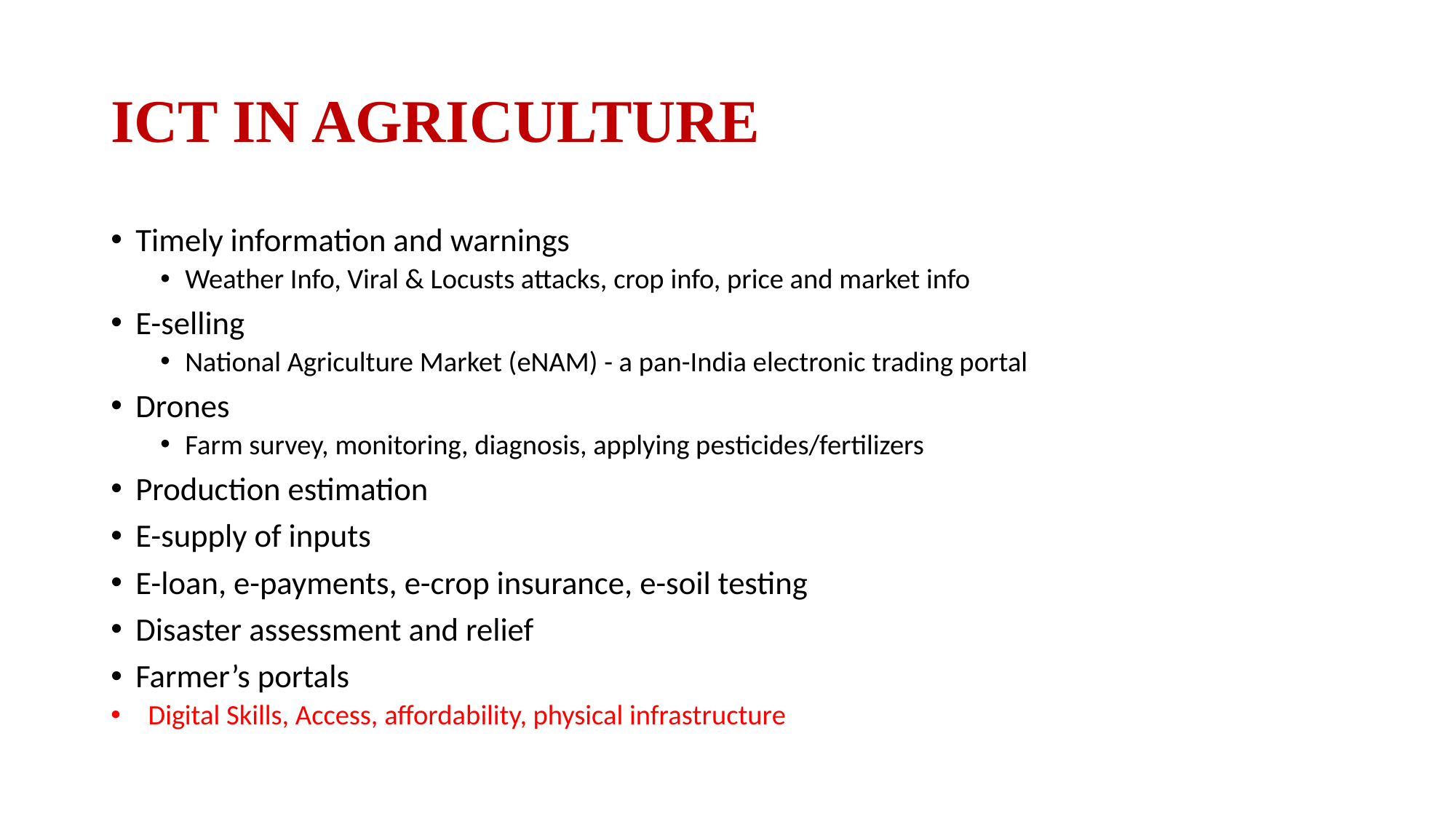

# ICT IN AGRICULTURE
Timely information and warnings
Weather Info, Viral & Locusts attacks, crop info, price and market info
E-selling
National Agriculture Market (eNAM) - a pan-India electronic trading portal
Drones
Farm survey, monitoring, diagnosis, applying pesticides/fertilizers
Production estimation
E-supply of inputs
E-loan, e-payments, e-crop insurance, e-soil testing
Disaster assessment and relief
Farmer’s portals
Digital Skills, Access, affordability, physical infrastructure